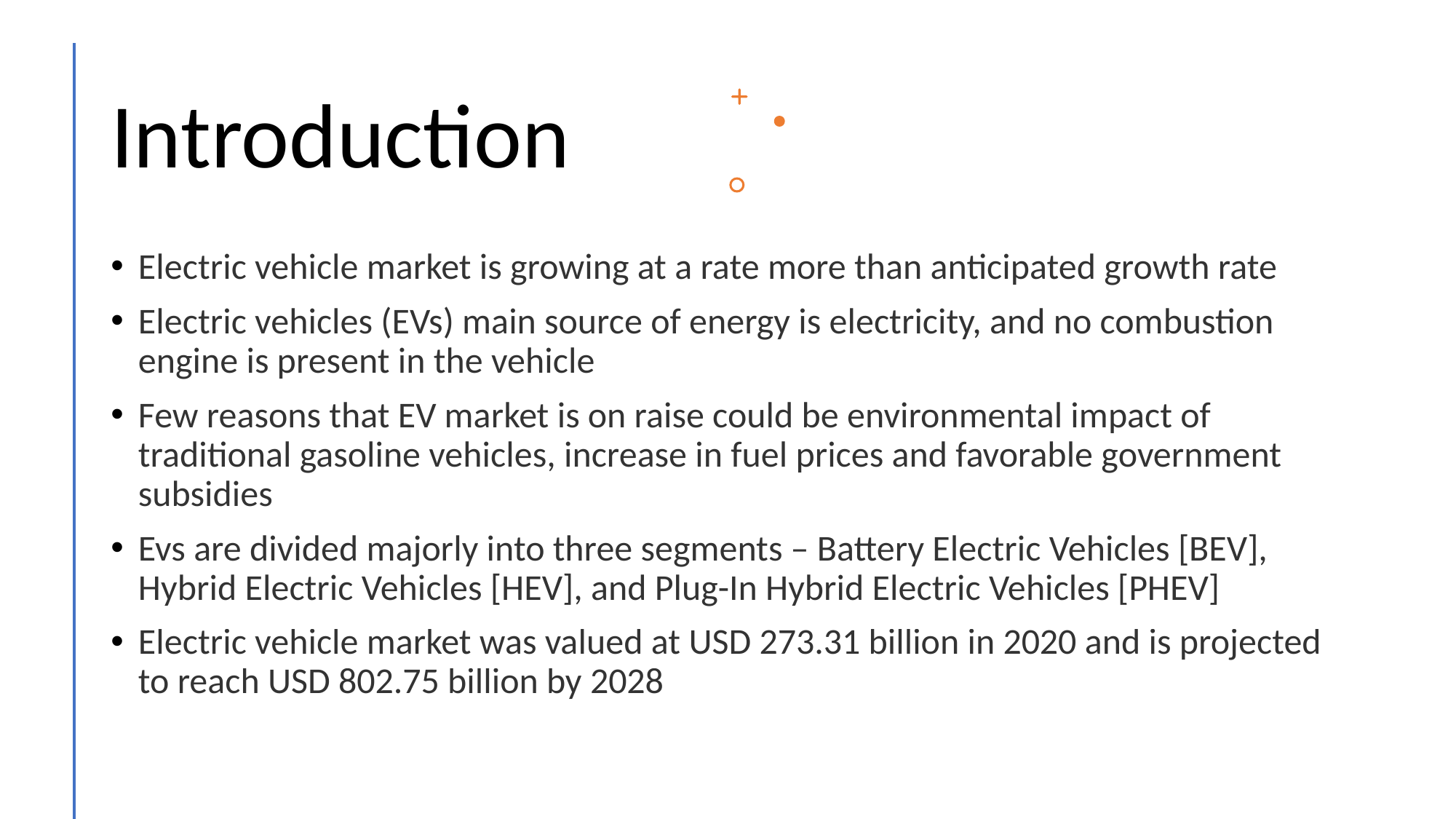

# Introduction

Electric vehicle market is growing at a rate more than anticipated growth rate
Electric vehicles (EVs) main source of energy is electricity, and no combustion engine is present in the vehicle
Few reasons that EV market is on raise could be environmental impact of traditional gasoline vehicles, increase in fuel prices and favorable government subsidies
Evs are divided majorly into three segments – Battery Electric Vehicles [BEV], Hybrid Electric Vehicles [HEV], and Plug-In Hybrid Electric Vehicles [PHEV]
Electric vehicle market was valued at USD 273.31 billion in 2020 and is projected to reach USD 802.75 billion by 2028